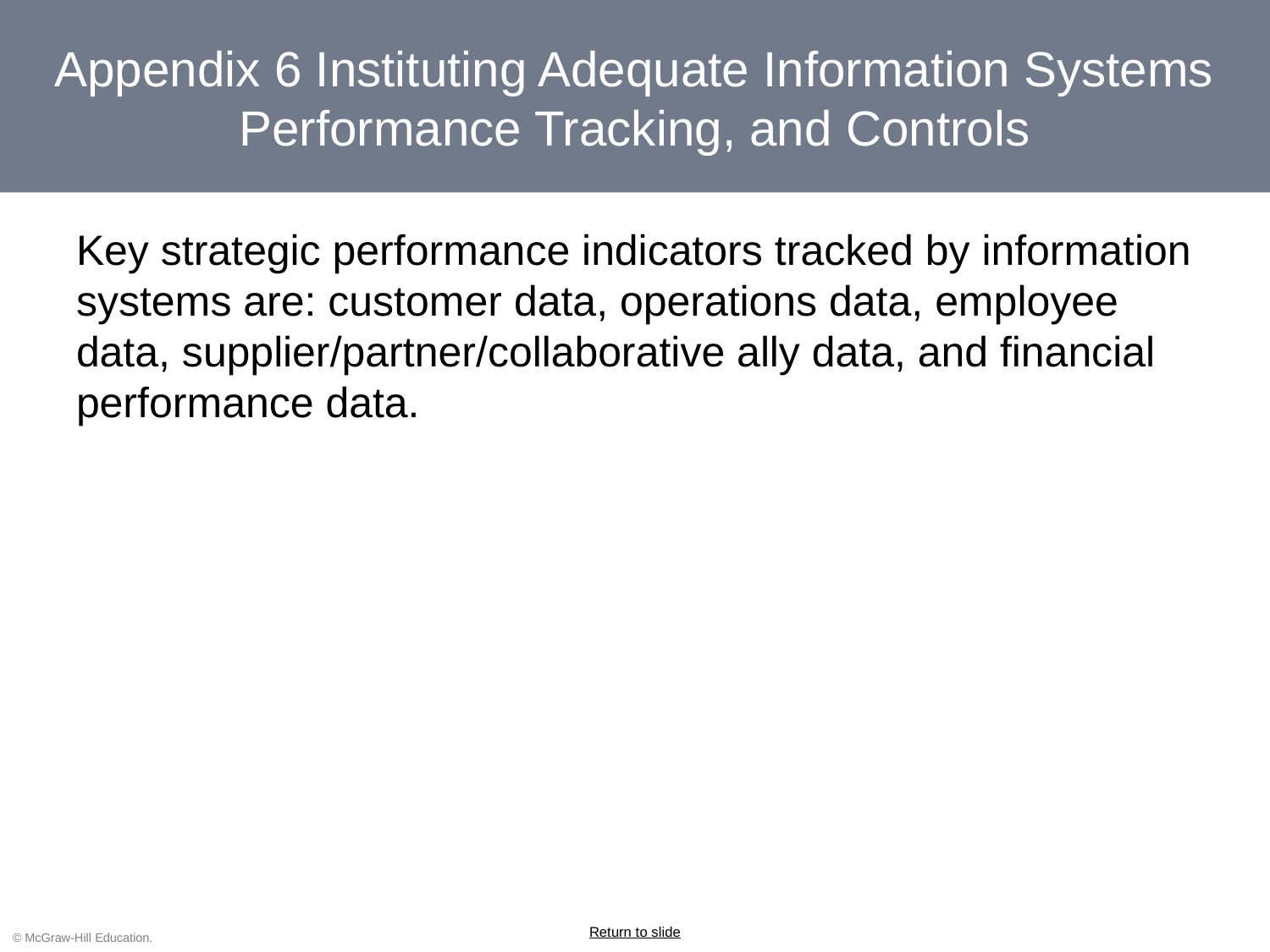

# Appendix 6 Instituting Adequate Information Systems Performance Tracking, and Controls
Key strategic performance indicators tracked by information systems are: customer data, operations data, employee data, supplier/partner/collaborative ally data, and financial performance data.
Return to slide